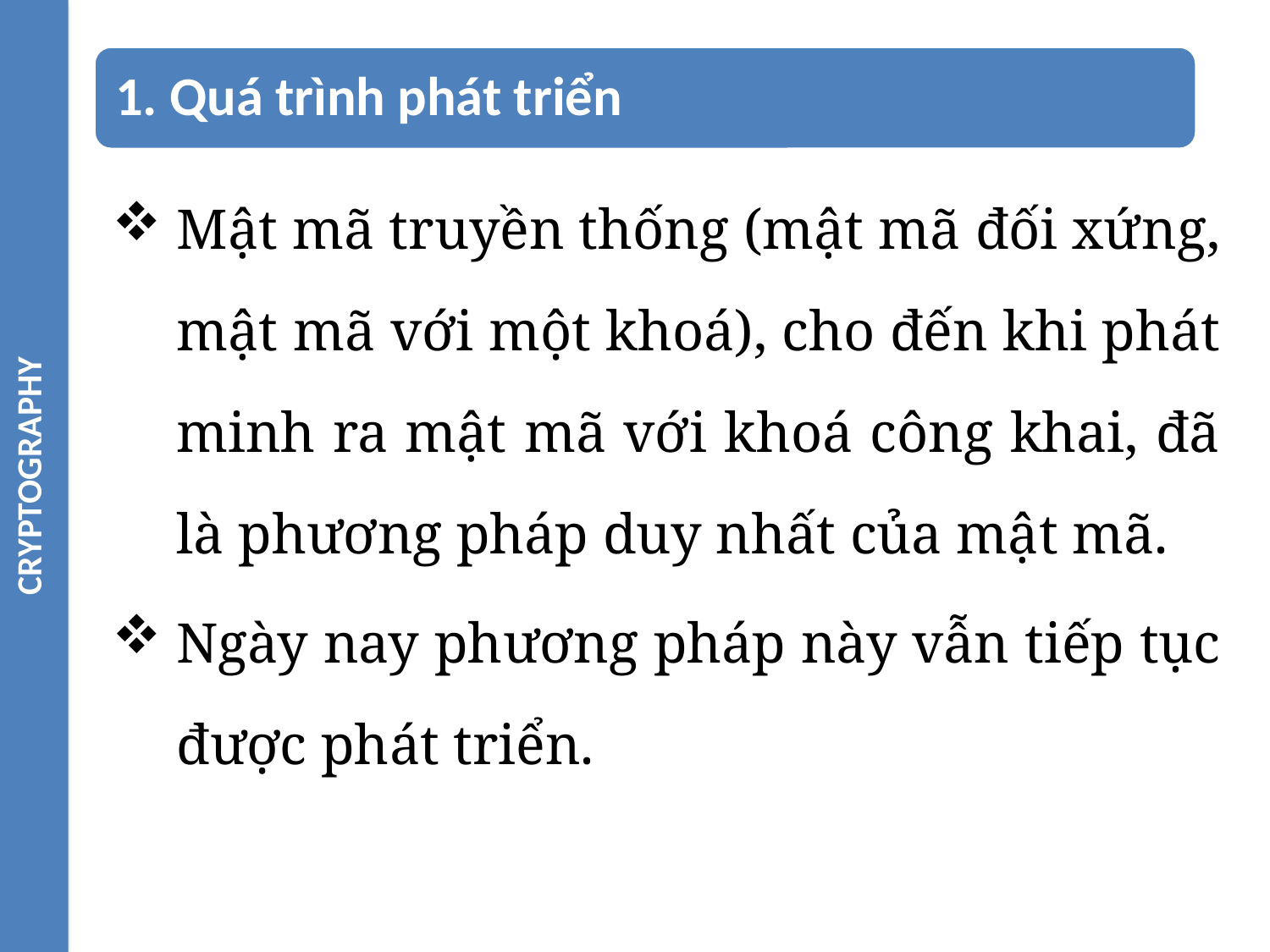

CRYPTOGRAPHY
1. Quá trình phát triển
Mật mã truyền thống (mật mã đối xứng, mật mã với một khoá), cho đến khi phát minh ra mật mã với khoá công khai, đã là phương pháp duy nhất của mật mã.
Ngày nay phương pháp này vẫn tiếp tục được phát triển.